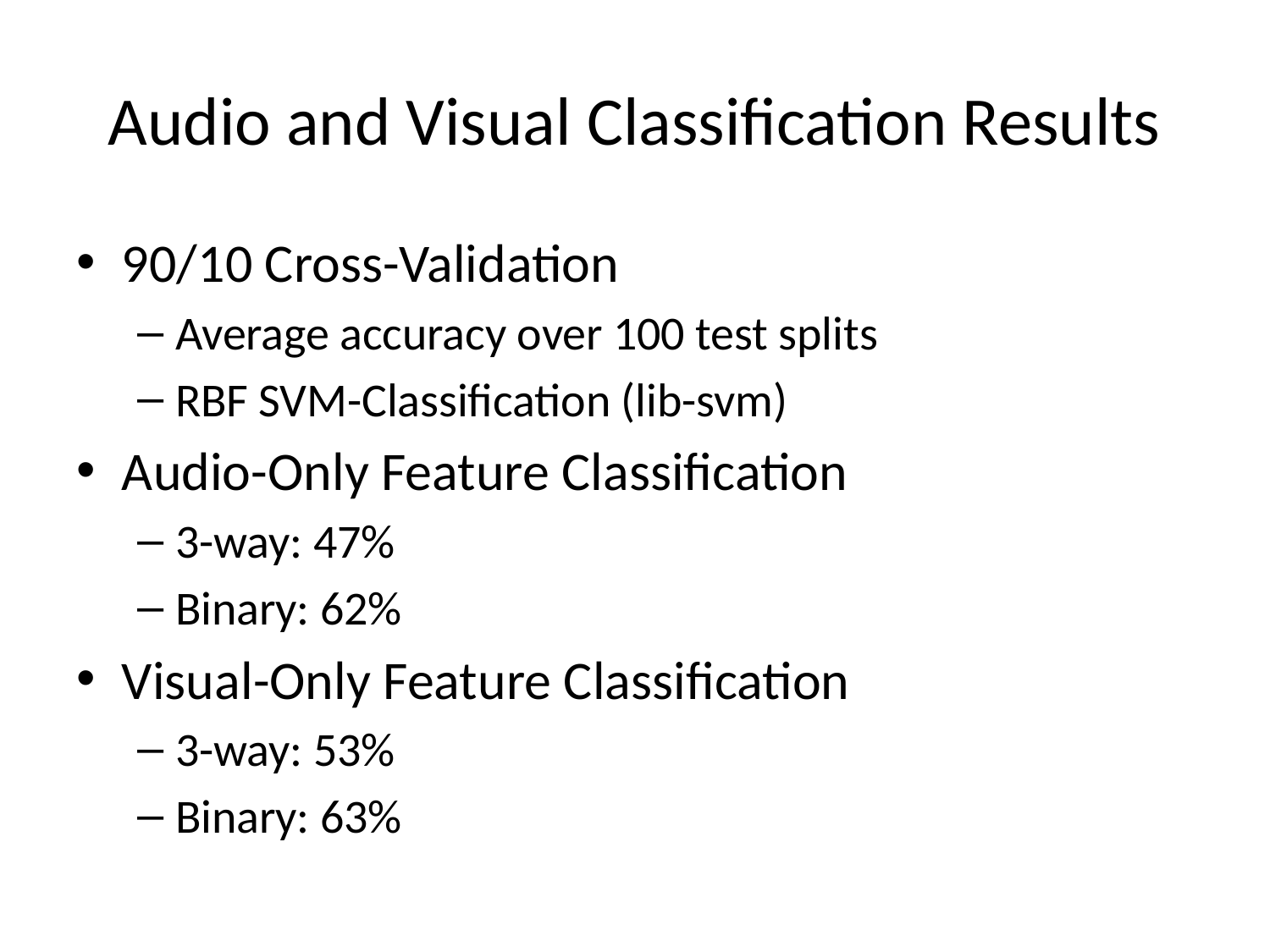

# Audio and Visual Classification Results
90/10 Cross-Validation
Average accuracy over 100 test splits
RBF SVM-Classification (lib-svm)
Audio-Only Feature Classification
3-way: 47%
Binary: 62%
Visual-Only Feature Classification
3-way: 53%
Binary: 63%